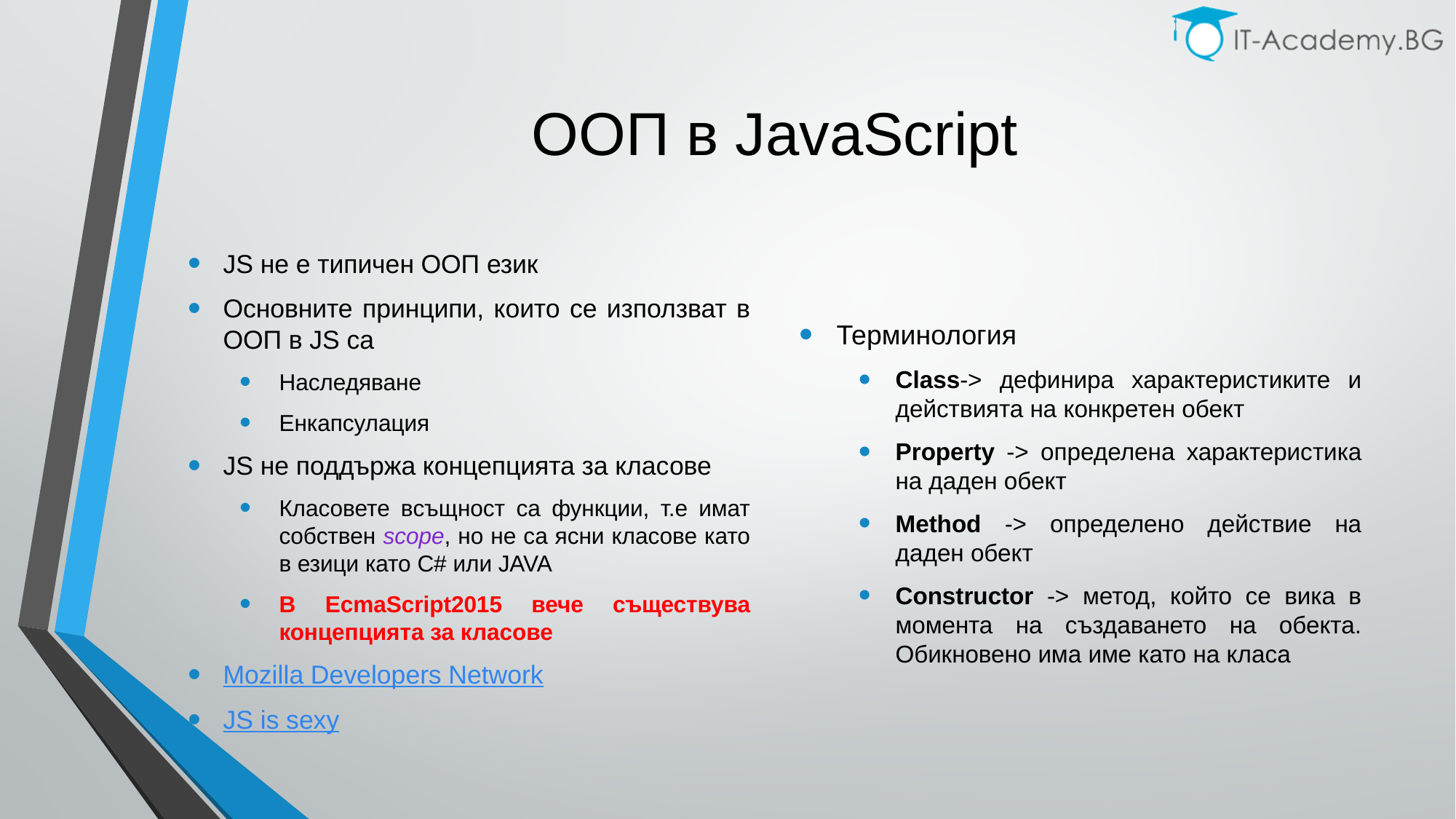

# ООП в JavaScript
Терминология
Class-> дефинира характеристиките и действията на конкретен обект
Property -> определена характеристика на даден обект
Method -> определено действие на даден обект
Constructor -> метод, който се вика в момента на създаването на обекта. Обикновено има име като на класа
JS не е типичен ООП език
Основните принципи, които се използват в ООП в JS са
Наследяване
Енкапсулация
JS не поддържа концепцията за класове
Класовете всъщност са функции, т.е имат собствен scope, но не са ясни класове като в езици като C# или JAVA
В EcmaScript2015 вече съществува концепцията за класове
Mozilla Developers Network
JS is sexy